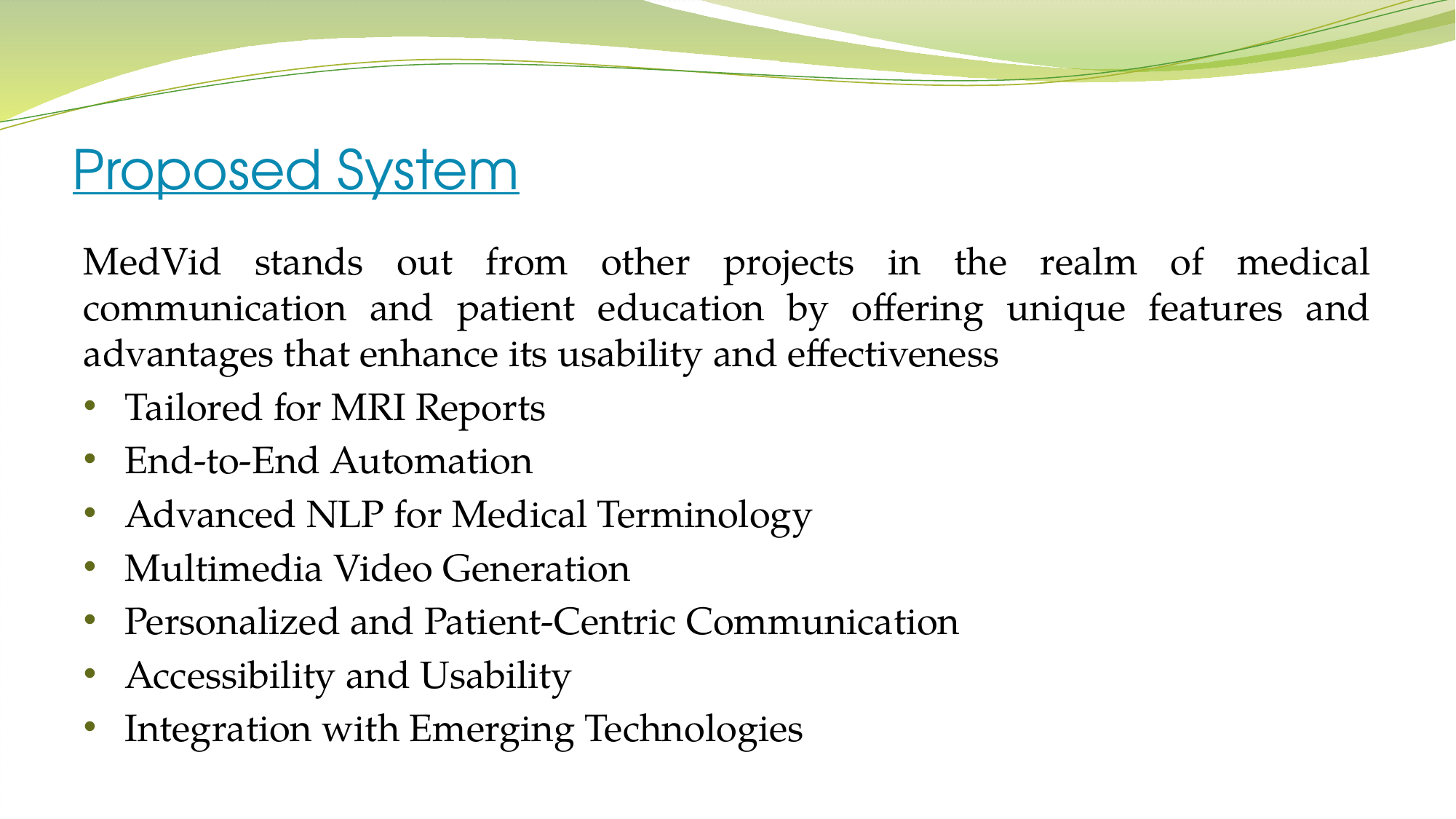

# Proposed System
MedVid stands out from other projects in the realm of medical communication and patient education by offering unique features and advantages that enhance its usability and effectiveness
 Tailored for MRI Reports
 End-to-End Automation
 Advanced NLP for Medical Terminology
 Multimedia Video Generation
 Personalized and Patient-Centric Communication
 Accessibility and Usability
 Integration with Emerging Technologies